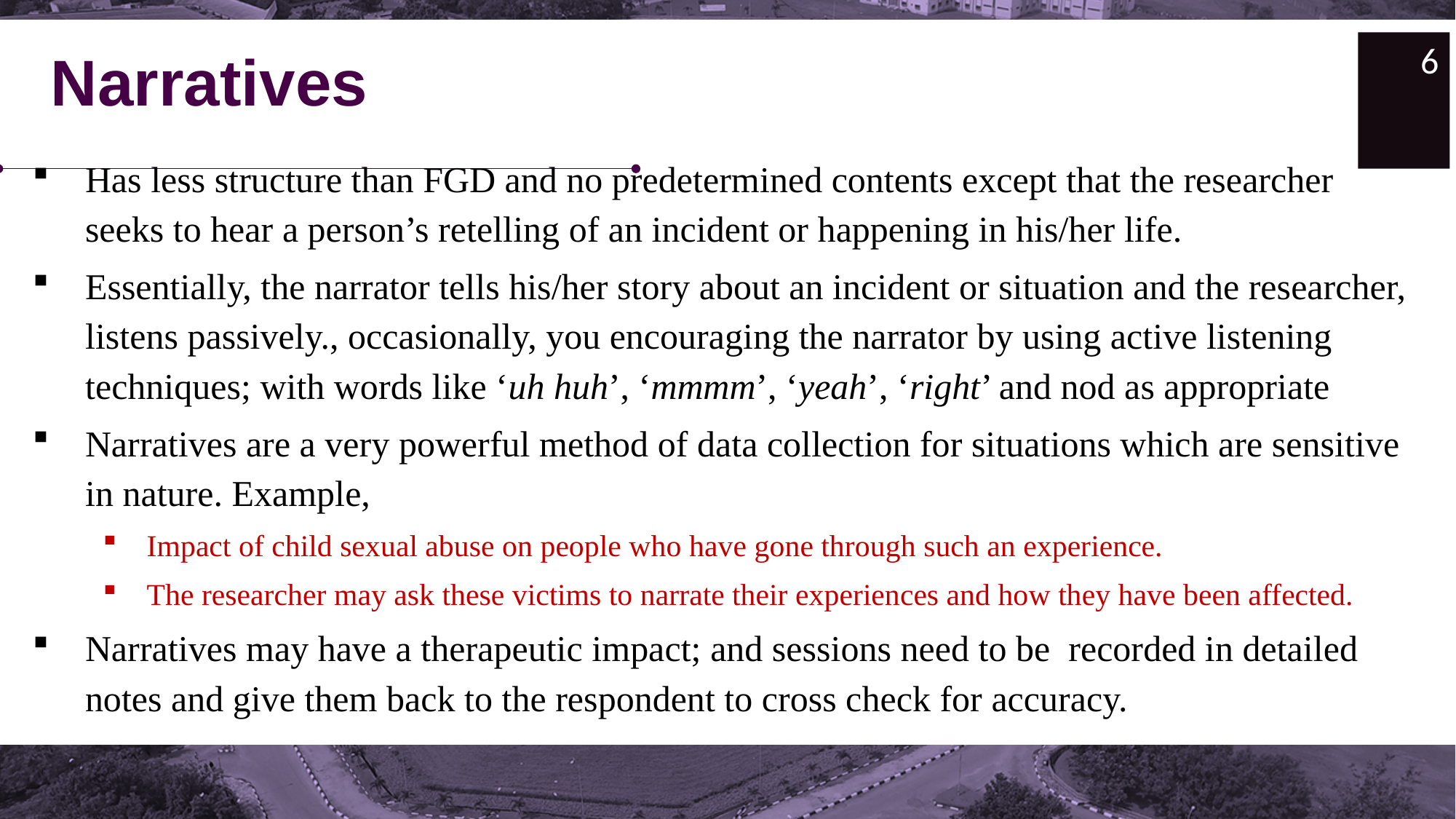

6
# Narratives
Has less structure than FGD and no predetermined contents except that the researcher seeks to hear a person’s retelling of an incident or happening in his/her life.
Essentially, the narrator tells his/her story about an incident or situation and the researcher, listens passively., occasionally, you encouraging the narrator by using active listening techniques; with words like ‘uh huh’, ‘mmmm’, ‘yeah’, ‘right’ and nod as appropriate
Narratives are a very powerful method of data collection for situations which are sensitive in nature. Example,
Impact of child sexual abuse on people who have gone through such an experience.
The researcher may ask these victims to narrate their experiences and how they have been affected.
Narratives may have a therapeutic impact; and sessions need to be  recorded in detailed notes and give them back to the respondent to cross check for accuracy.